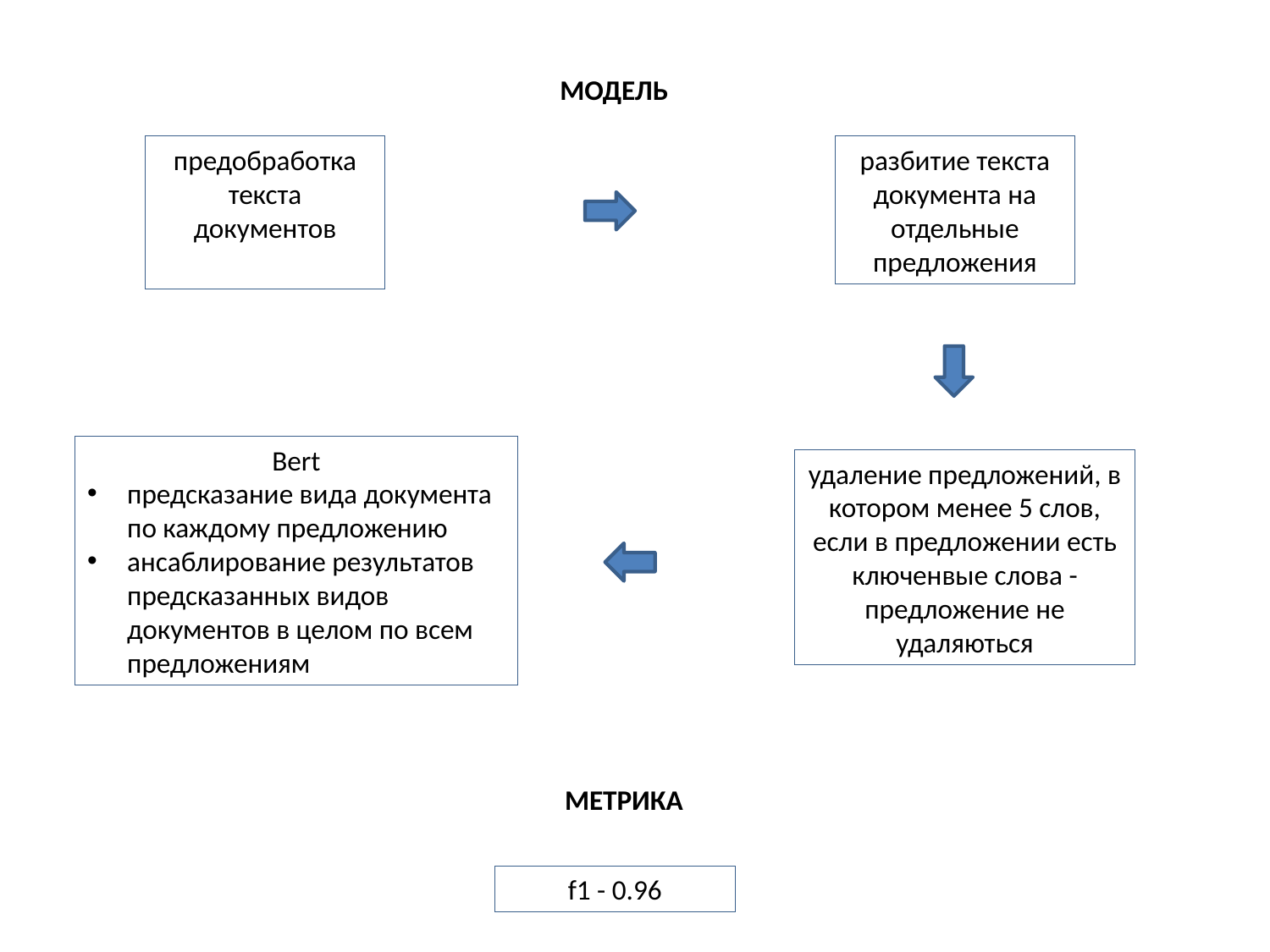

МОДЕЛЬ
разбитие текста документа на отдельные предложения
предобработка текста документов

Bert
предсказание вида документа по каждому предложению
ансаблирование результатов предсказанных видов документов в целом по всем предложениям
удаление предложений, в котором менее 5 слов, если в предложении есть ключенвые слова - предложение не удаляються

МЕТРИКА
f1 - 0.96